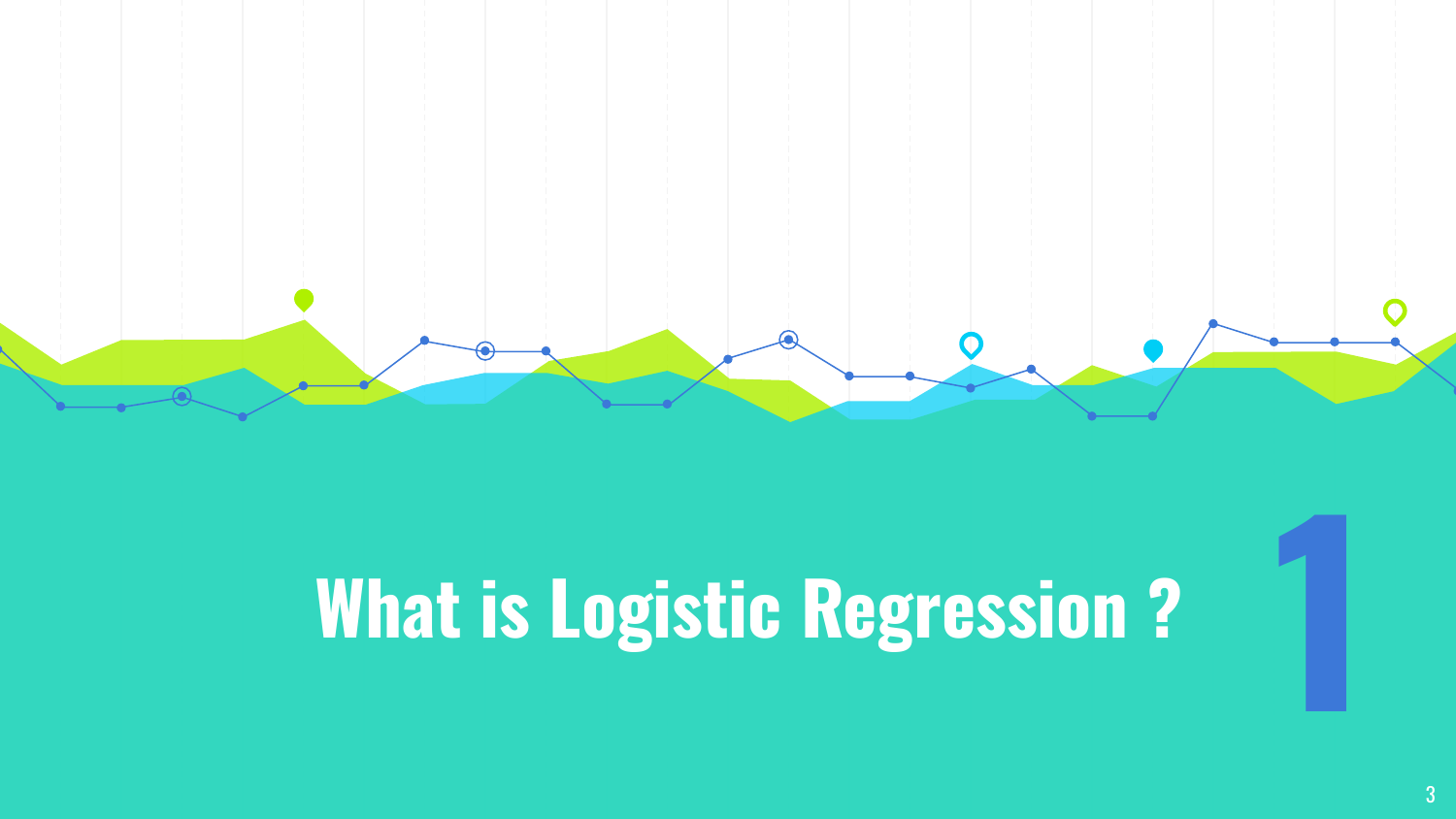

# What is Logistic Regression ?
1
3